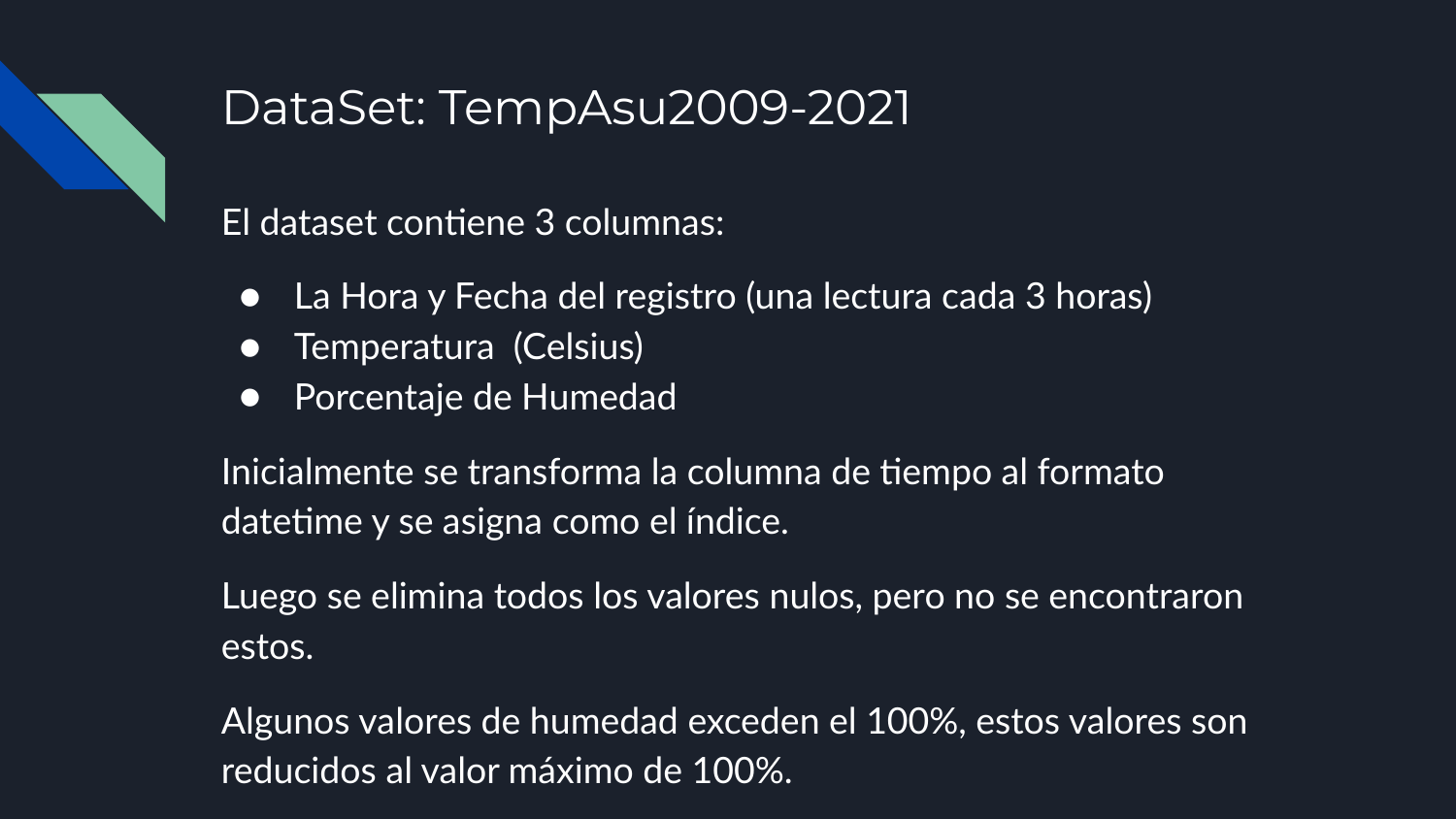

# DataSet: TempAsu2009-2021
El dataset contiene 3 columnas:
La Hora y Fecha del registro (una lectura cada 3 horas)
Temperatura  (Celsius)
Porcentaje de Humedad
Inicialmente se transforma la columna de tiempo al formato datetime y se asigna como el índice.
Luego se elimina todos los valores nulos, pero no se encontraron estos.
Algunos valores de humedad exceden el 100%, estos valores son reducidos al valor máximo de 100%.